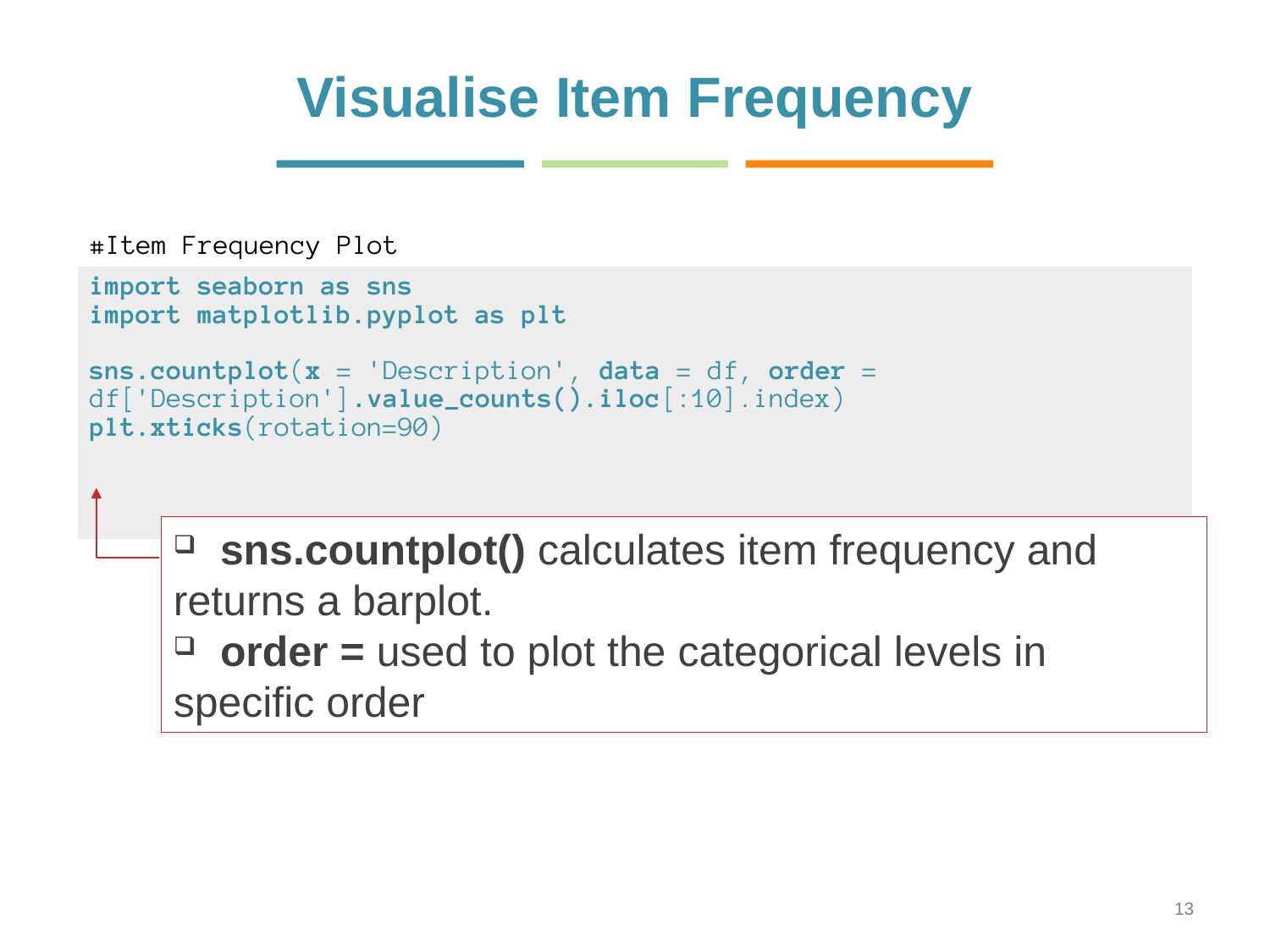

# Visualise Item Frequency

#Item Frequency Plot
| import seaborn as sns import matplotlib.pyplot as plt sns.countplot(x = 'Description', data = df, order = df['Description'].value\_counts().iloc[:10].index) plt.xticks(rotation=90) |
| --- |
  sns.countplot() calculates item frequency and returns a barplot.
  order = used to plot the categorical levels in specific order
13